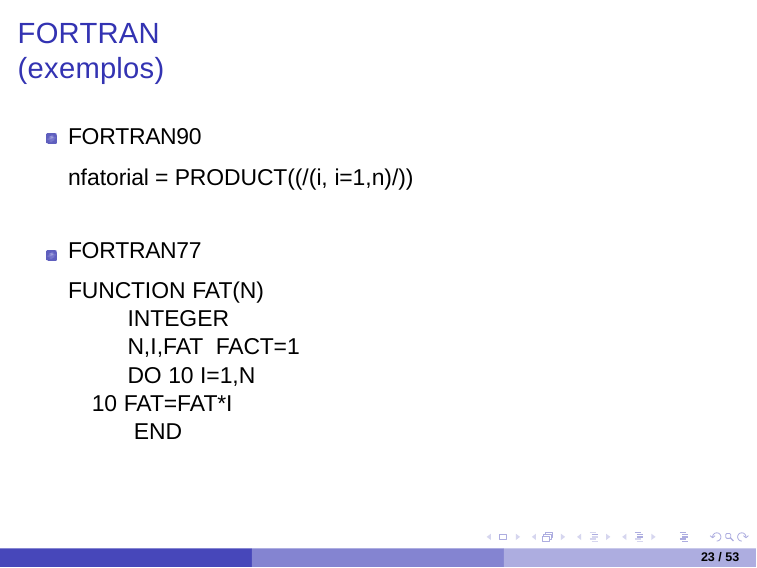

# FORTRAN (exemplos)
FORTRAN90
nfatorial = PRODUCT((/(i, i=1,n)/))

FORTRAN77
FUNCTION FAT(N)
INTEGER N,I,FAT  FACT=1
DO 10 I=1,N
10 FAT=FAT*I  END

23 / 53